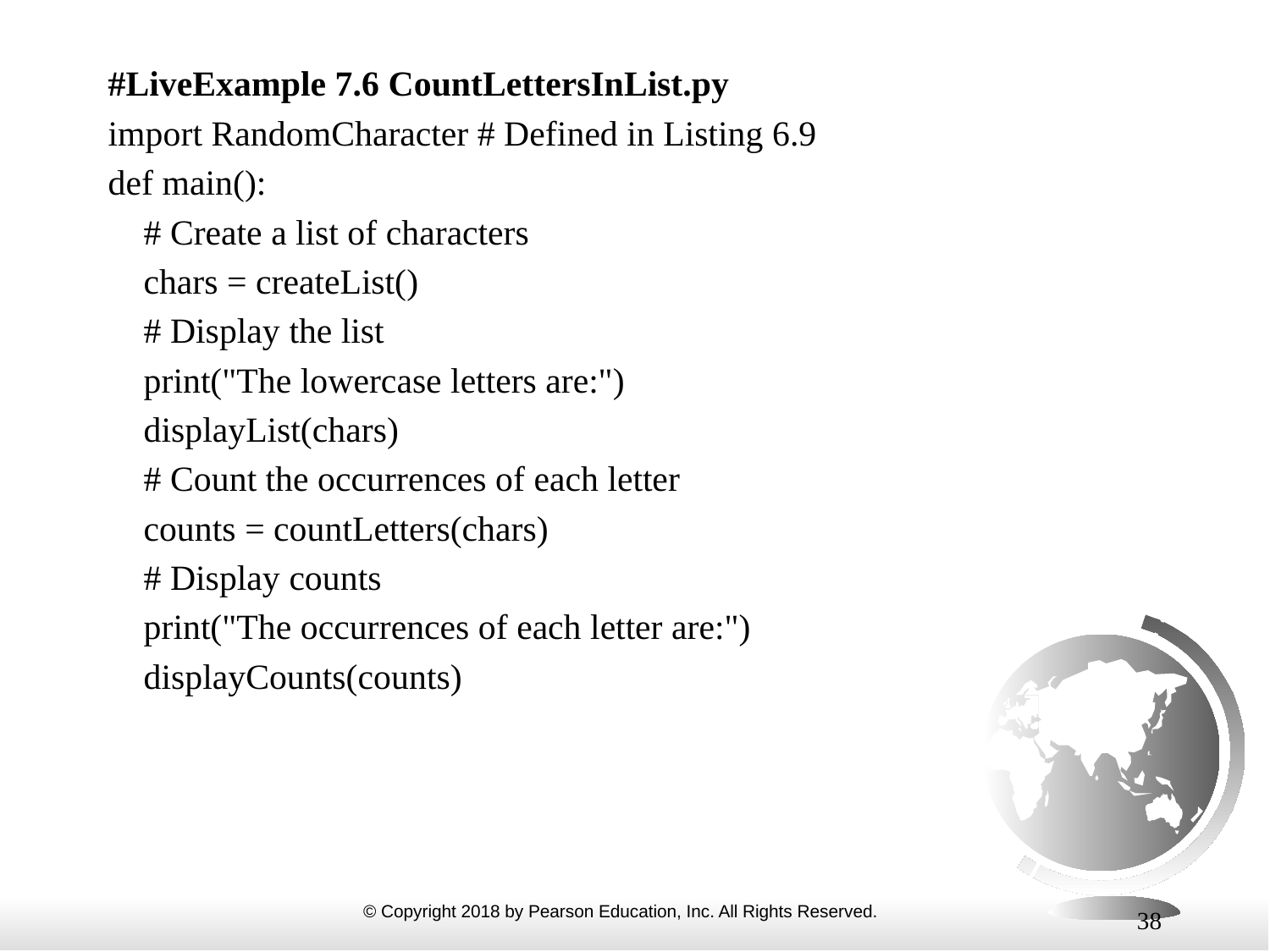

#LiveExample 7.6 CountLettersInList.py
import RandomCharacter # Defined in Listing 6.9
def main():
    # Create a list of characters
    chars = createList()
    # Display the list
    print("The lowercase letters are:")
    displayList(chars)
    # Count the occurrences of each letter
    counts = countLetters(chars)
    # Display counts
    print("The occurrences of each letter are:")
    displayCounts(counts)

38